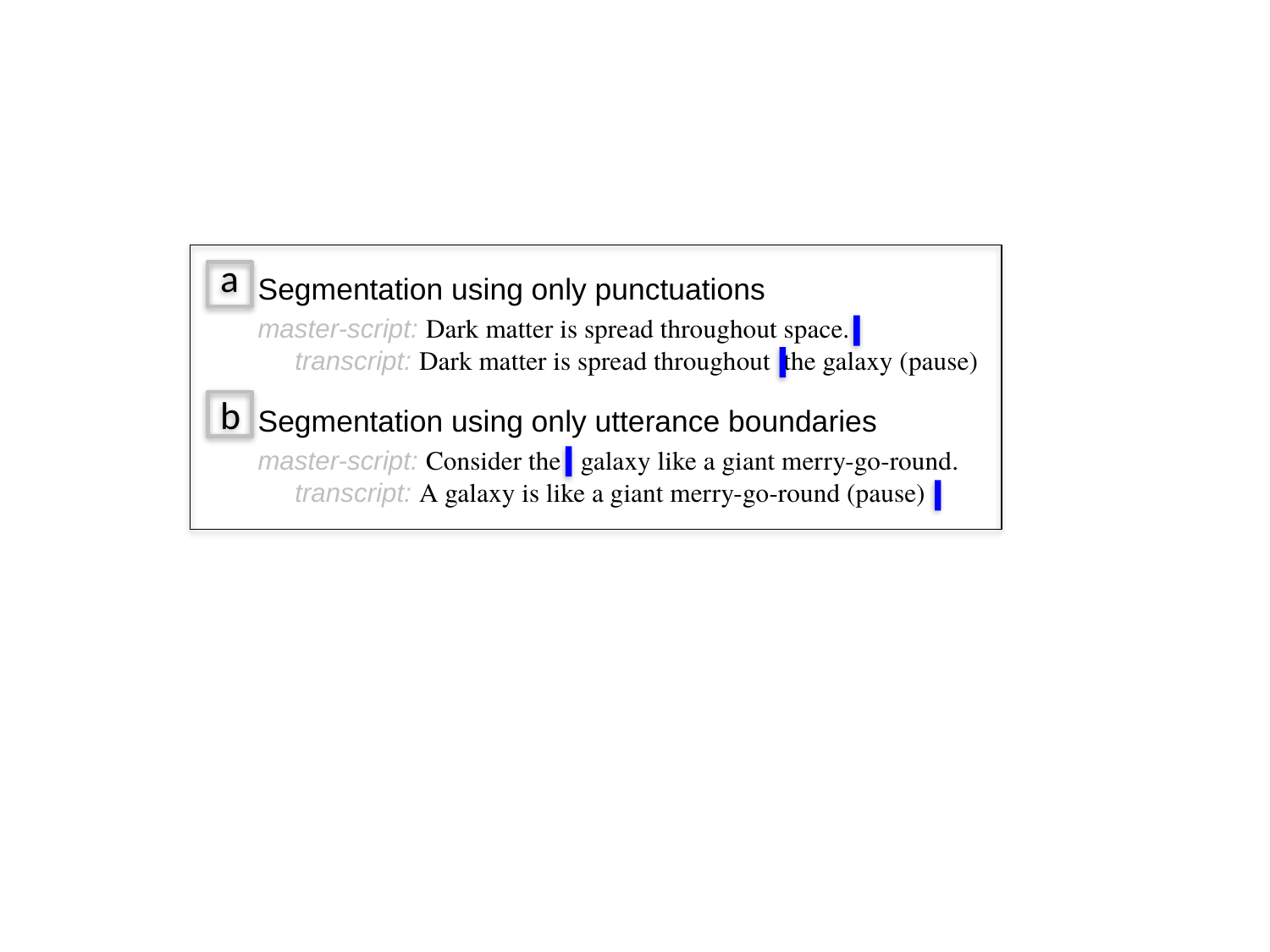

Segmentation using only punctuations
master-script: Dark matter is spread throughout space.
      transcript: Dark matter is spread throughout  the galaxy (pause)

a
Segmentation using only utterance boundaries
master-script: Consider the   galaxy like a giant merry-go-round.
      transcript: A galaxy is like a giant merry-go-round (pause)

b